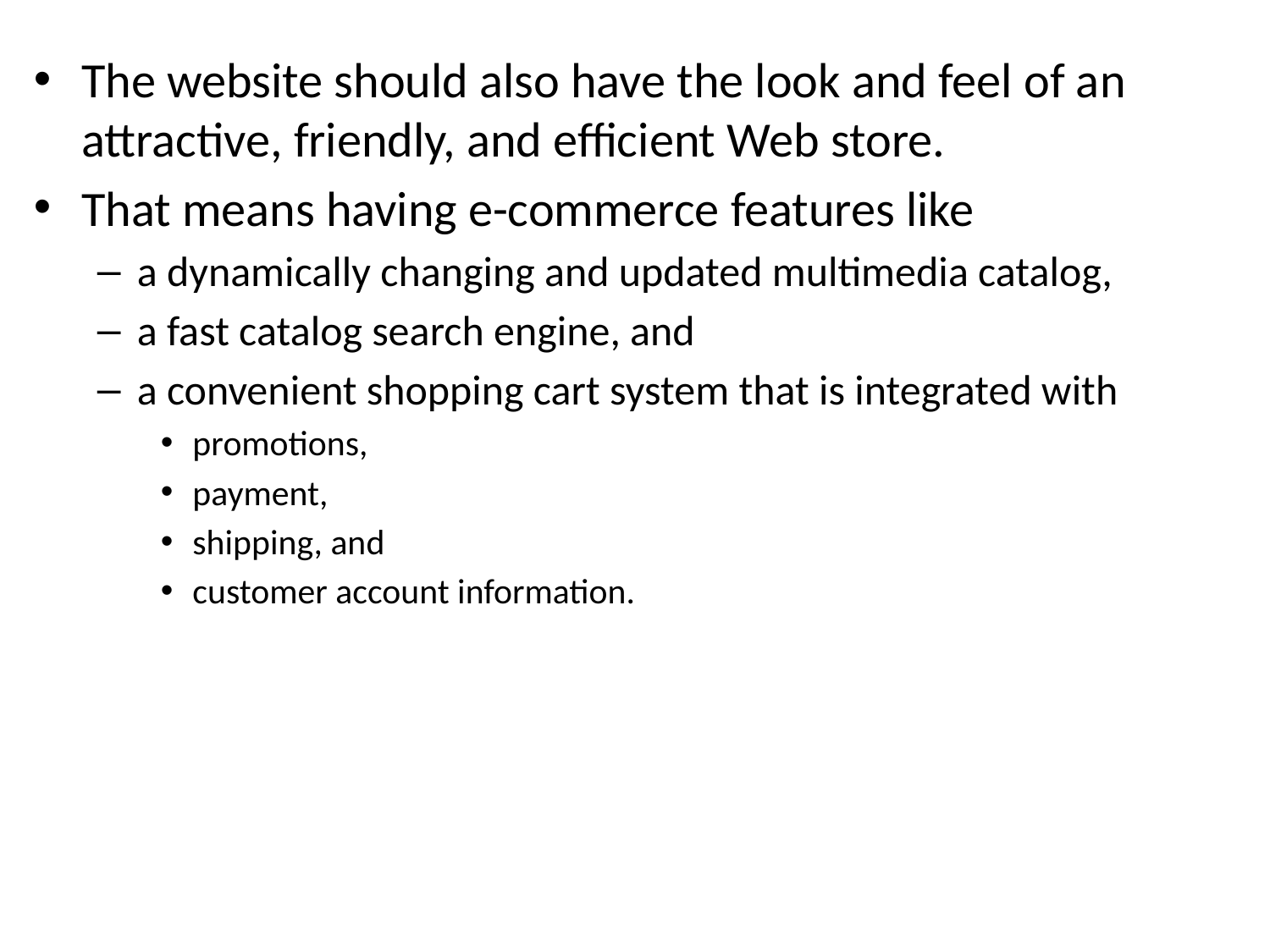

The website should also have the look and feel of an attractive, friendly, and efficient Web store.
That means having e-commerce features like
a dynamically changing and updated multimedia catalog,
a fast catalog search engine, and
a convenient shopping cart system that is integrated with
promotions,
payment,
shipping, and
customer account information.